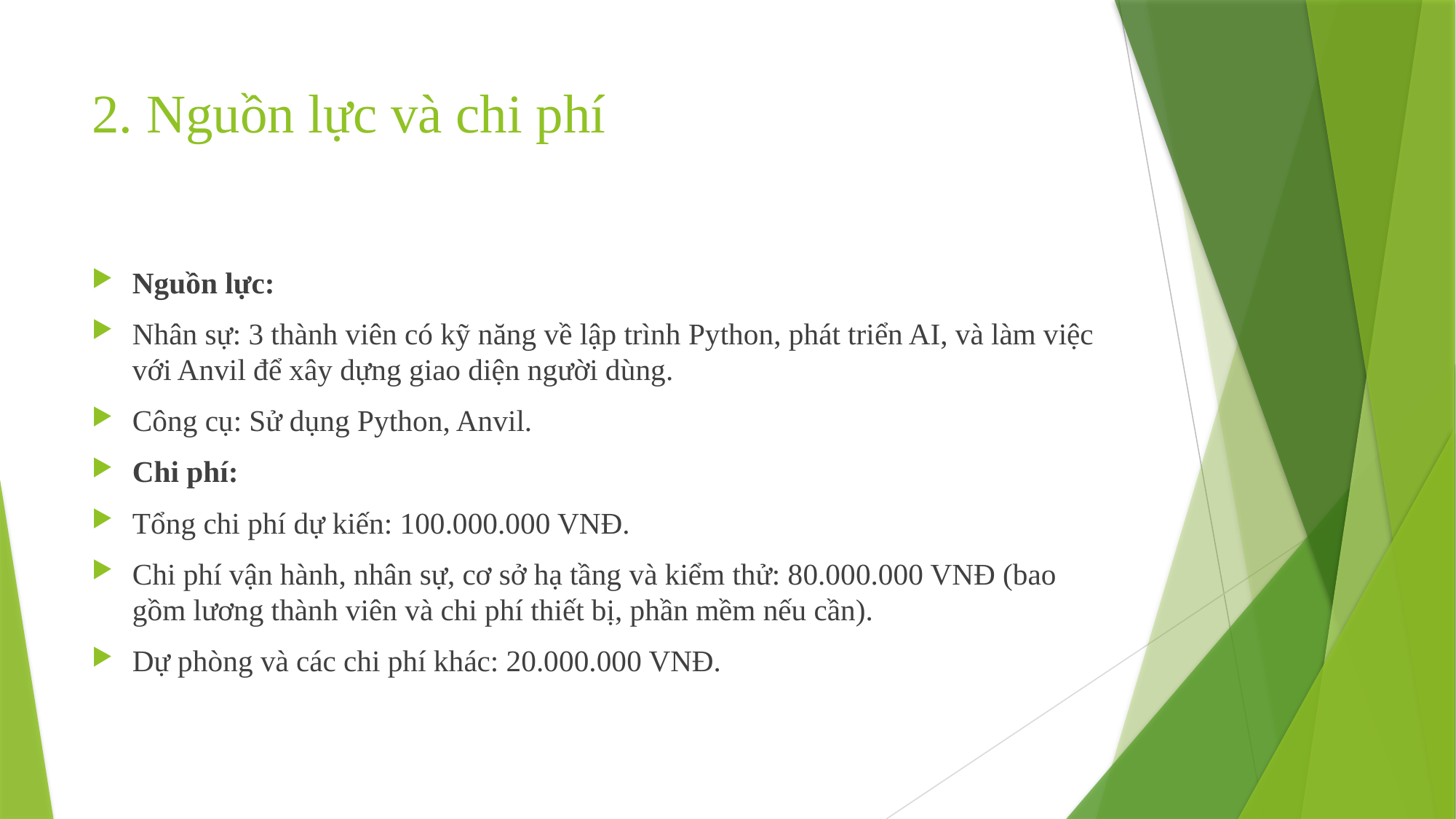

# 2. Nguồn lực và chi phí
Nguồn lực:
Nhân sự: 3 thành viên có kỹ năng về lập trình Python, phát triển AI, và làm việc với Anvil để xây dựng giao diện người dùng.
Công cụ: Sử dụng Python, Anvil.
Chi phí:
Tổng chi phí dự kiến: 100.000.000 VNĐ.
Chi phí vận hành, nhân sự, cơ sở hạ tầng và kiểm thử: 80.000.000 VNĐ (bao gồm lương thành viên và chi phí thiết bị, phần mềm nếu cần).
Dự phòng và các chi phí khác: 20.000.000 VNĐ.